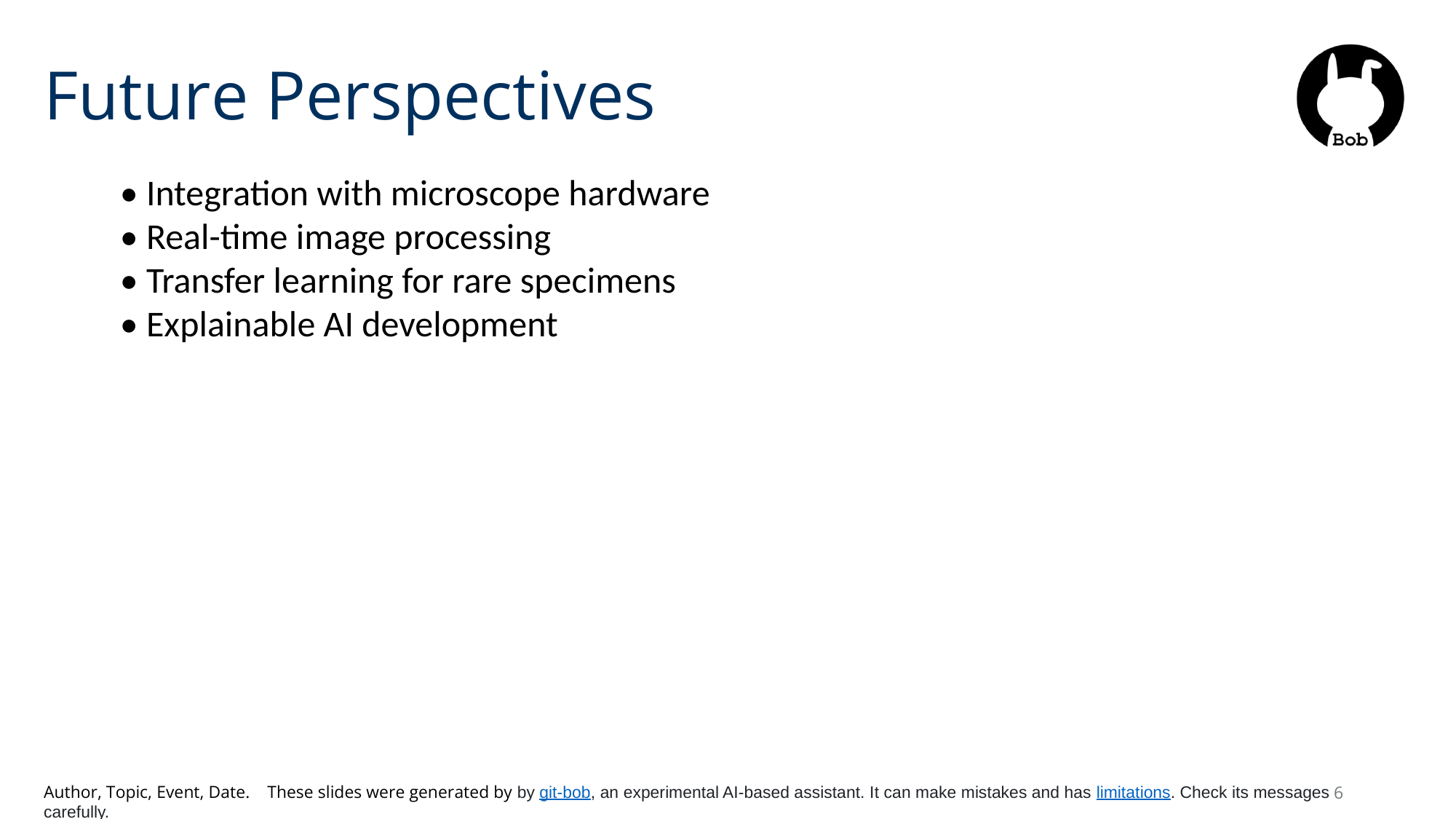

# Future Perspectives
• Integration with microscope hardware
• Real-time image processing
• Transfer learning for rare specimens
• Explainable AI development